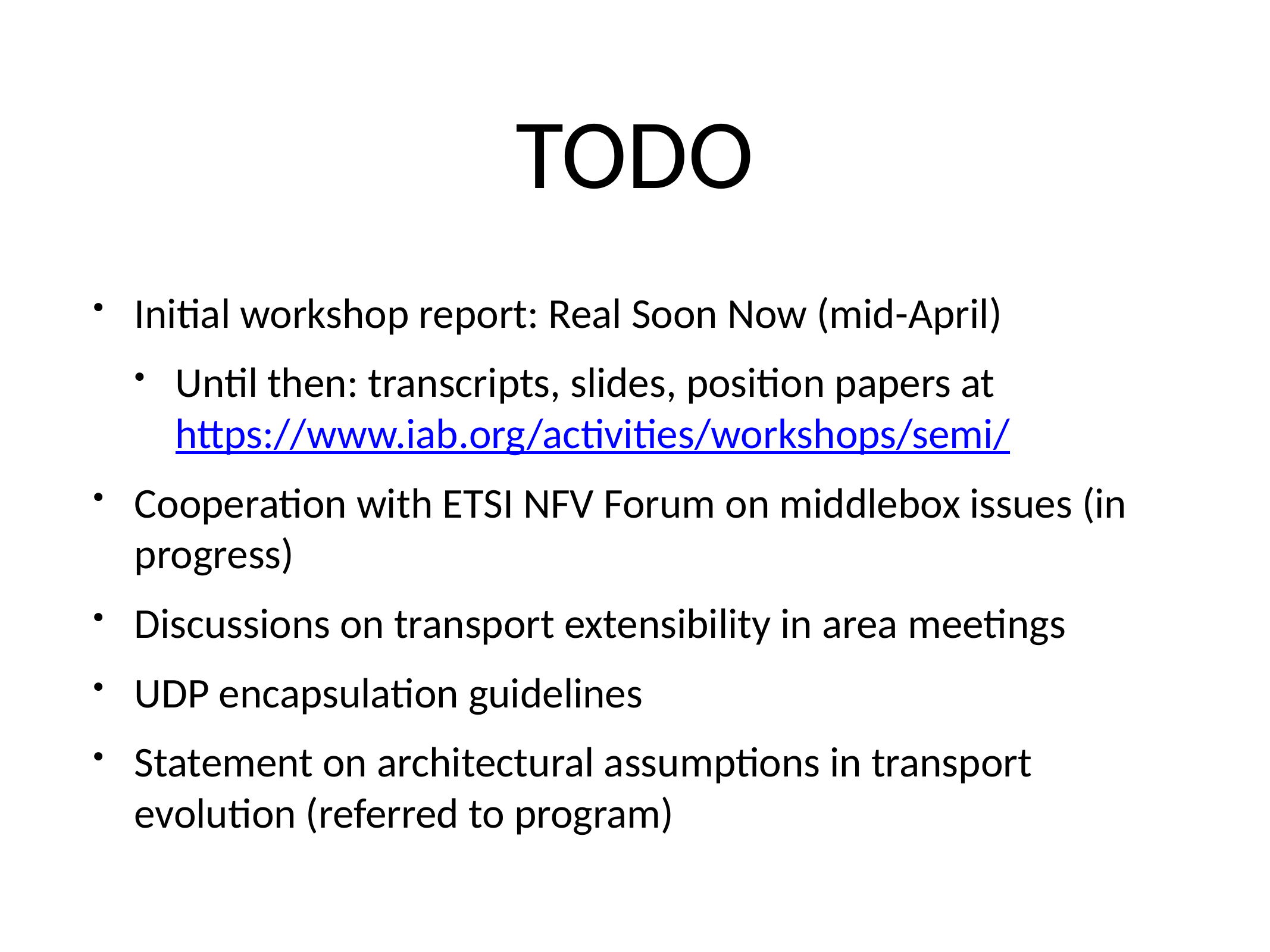

# TODO
Initial workshop report: Real Soon Now (mid-April)
Until then: transcripts, slides, position papers at
https://www.iab.org/activities/workshops/semi/
Cooperation with ETSI NFV Forum on middlebox issues (in progress)
Discussions on transport extensibility in area meetings
UDP encapsulation guidelines
Statement on architectural assumptions in transport evolution (referred to program)